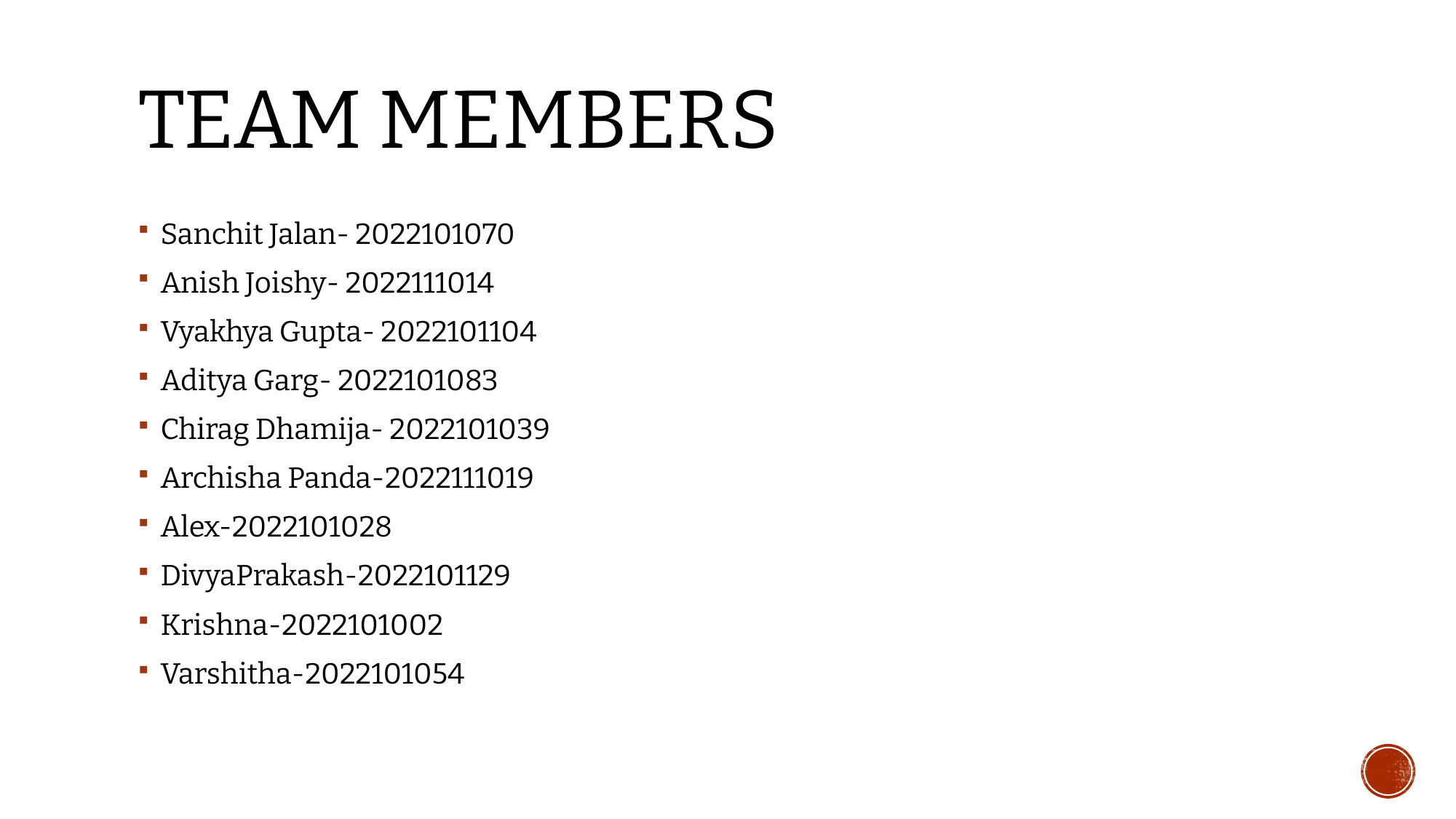

# Team MEMBERS
Sanchit Jalan- 2022101070
Anish Joishy- 2022111014
Vyakhya Gupta- 2022101104
Aditya Garg- 2022101083
Chirag Dhamija- 2022101039
Archisha Panda-2022111019
Alex-2022101028
DivyaPrakash-2022101129
Krishna-2022101002
Varshitha-2022101054